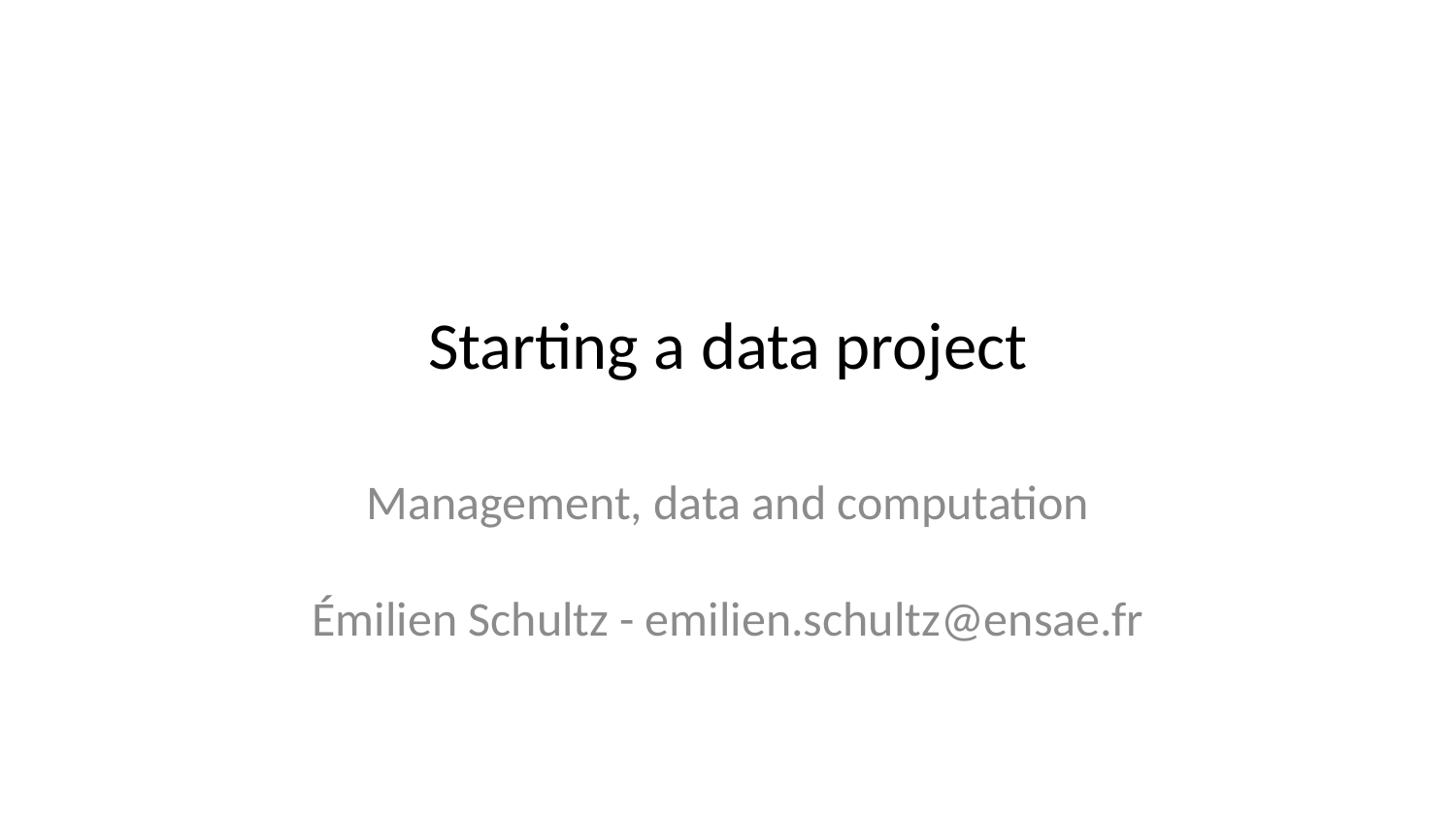

# Starting a data project
Management, data and computation
Émilien Schultz - emilien.schultz@ensae.fr